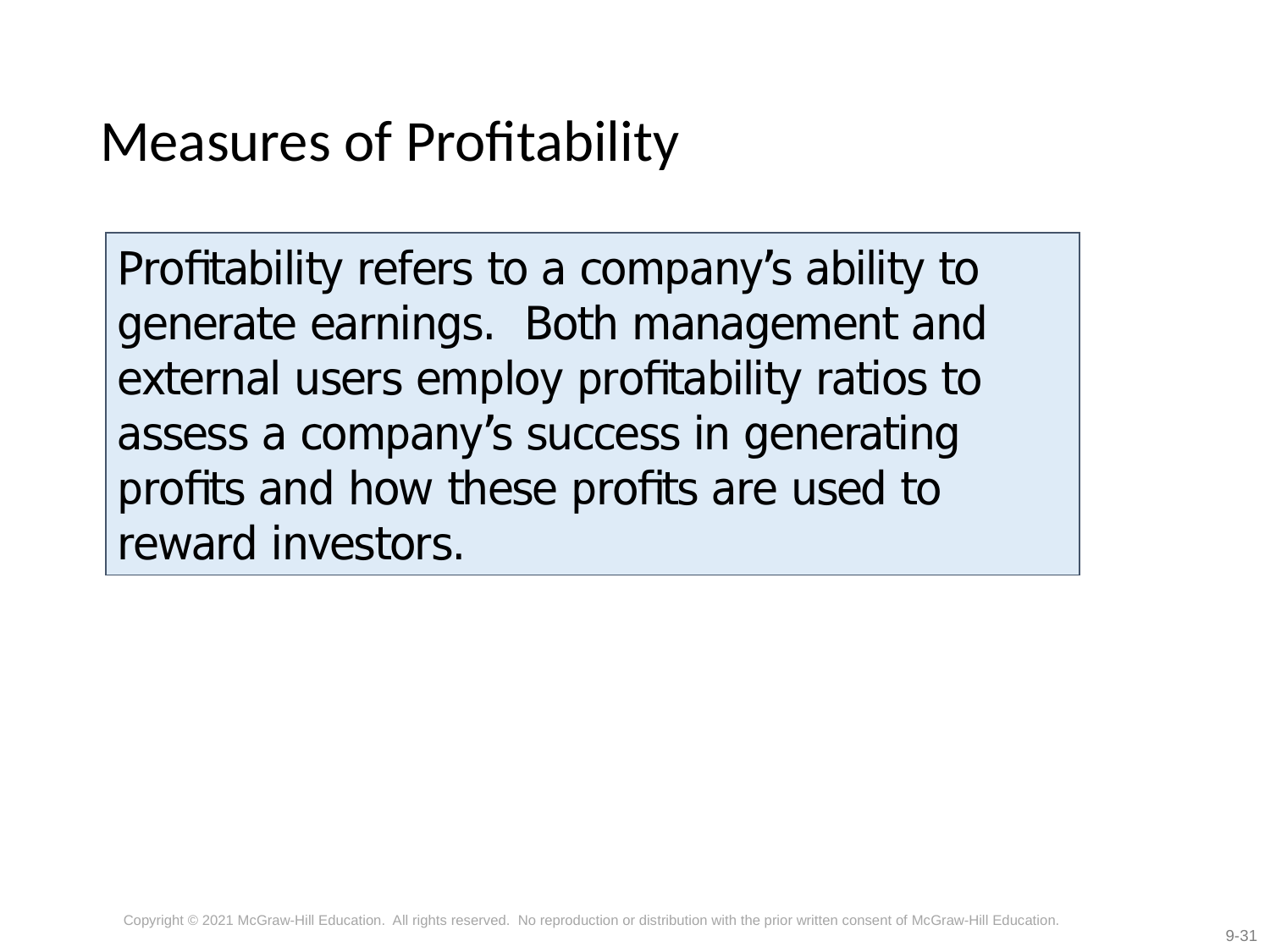

# Measures of Profitability
Profitability refers to a company’s ability to generate earnings.  Both management and external users employ profitability ratios to assess a company’s success in generating profits and how these profits are used to reward investors.